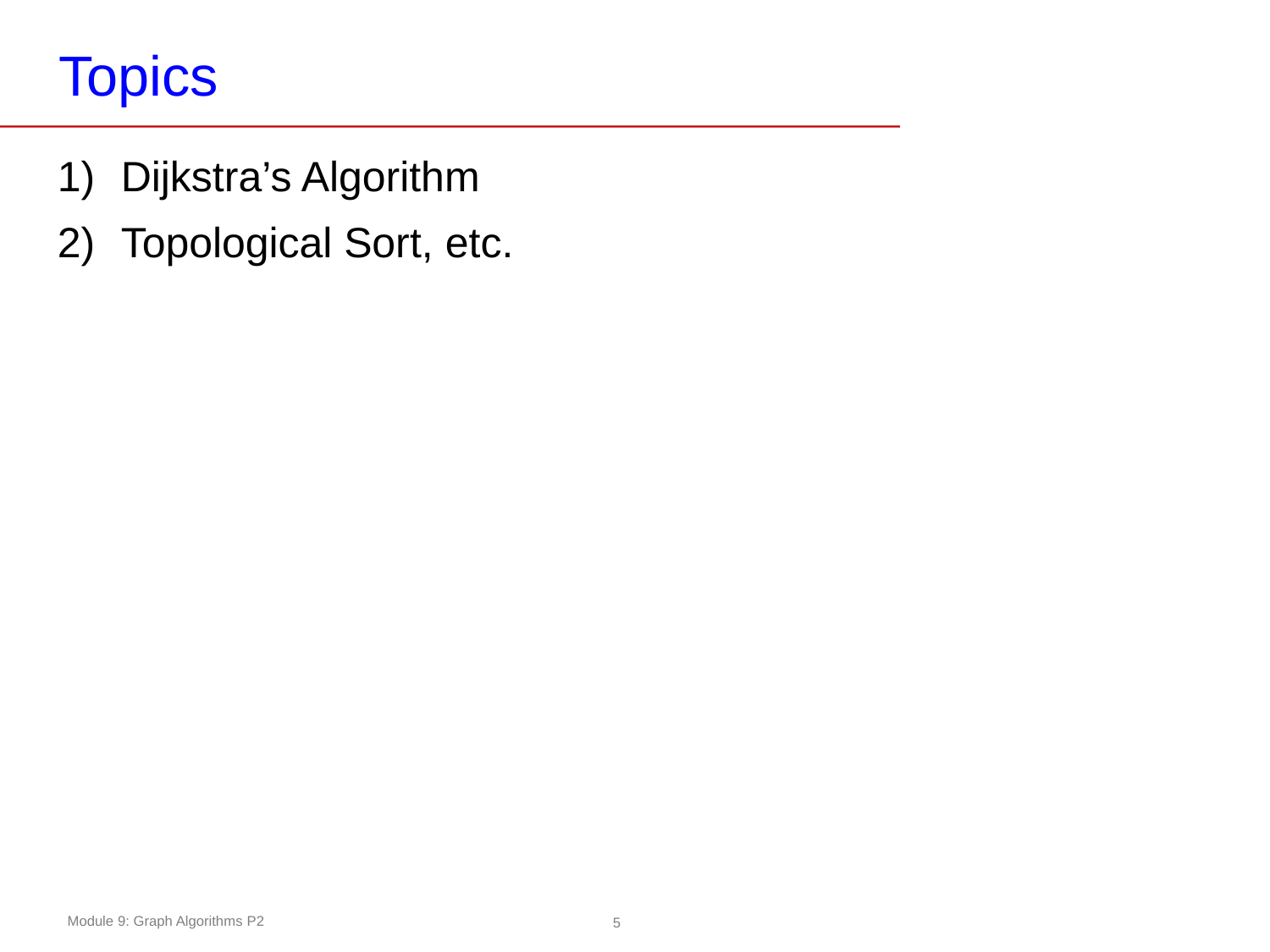

# Topics
Dijkstra’s Algorithm
Topological Sort, etc.